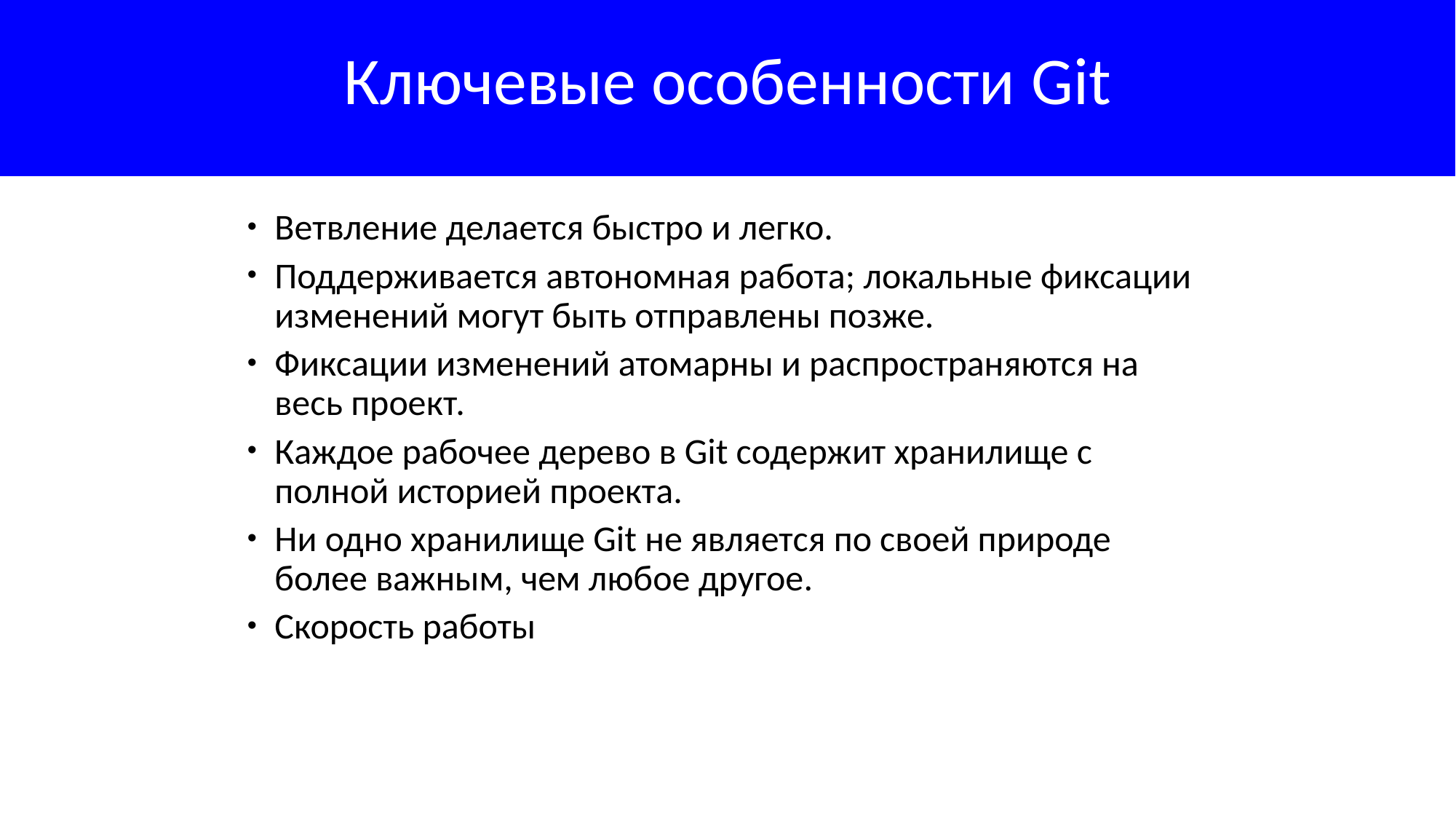

Ключевые особенности Git
Ветвление делается быстро и легко.
Поддерживается автономная работа; локальные фиксации изменений могут быть отправлены позже.
Фиксации изменений атомарны и распространяются на весь проект.
Каждое рабочее дерево в Git содержит хранилище с полной историей проекта.
Ни одно хранилище Git не является по своей природе более важным, чем любое другое.
Скорость работы